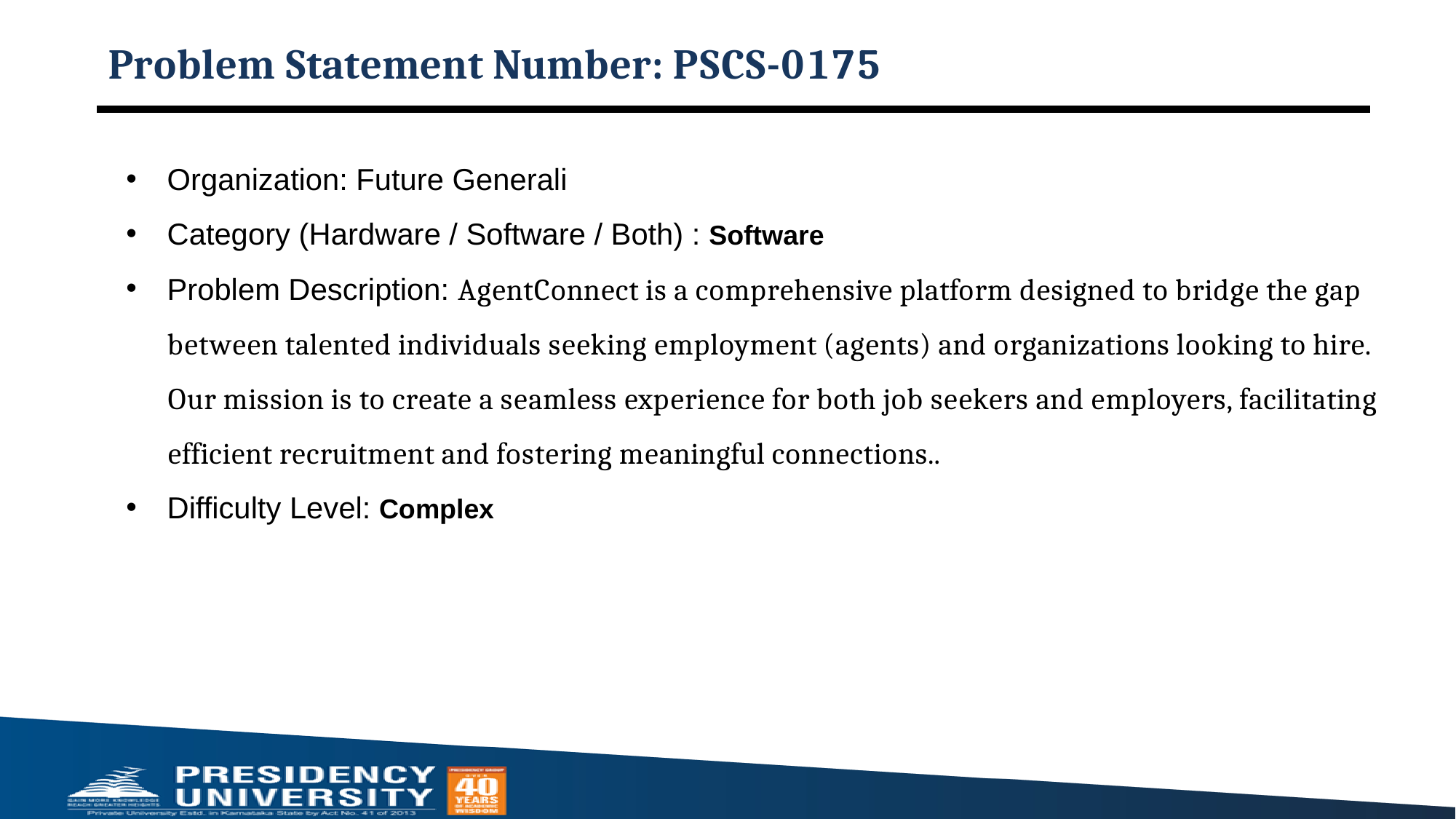

# Problem Statement Number: PSCS-0175
Organization: Future Generali
Category (Hardware / Software / Both) : Software
Problem Description: AgentConnect is a comprehensive platform designed to bridge the gap between talented individuals seeking employment (agents) and organizations looking to hire. Our mission is to create a seamless experience for both job seekers and employers, facilitating efficient recruitment and fostering meaningful connections..
Difficulty Level: Complex